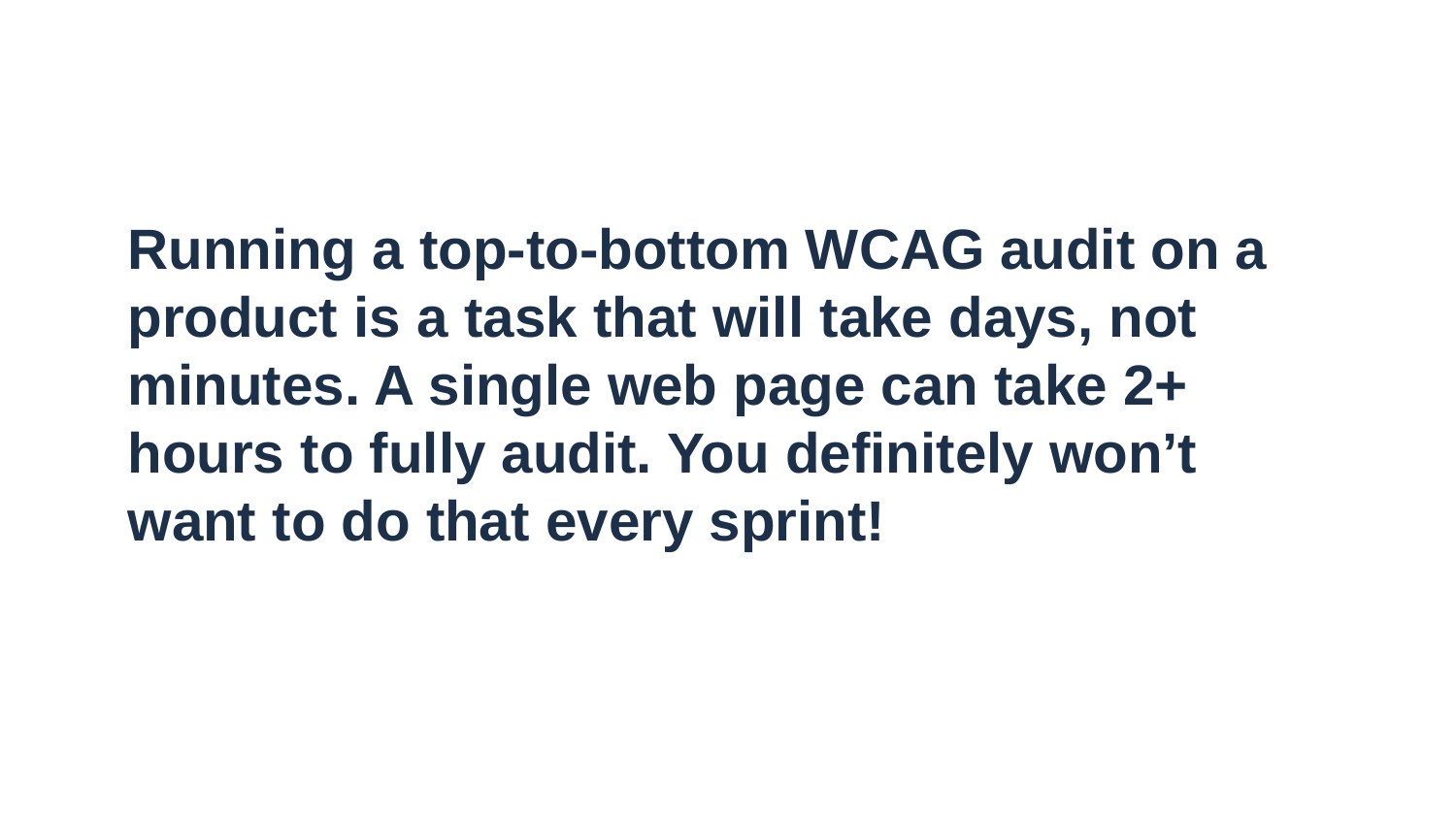

# Running a top-to-bottom WCAG audit on a product is a task that will take days, not minutes. A single web page can take 2+ hours to fully audit. You definitely won’t want to do that every sprint!